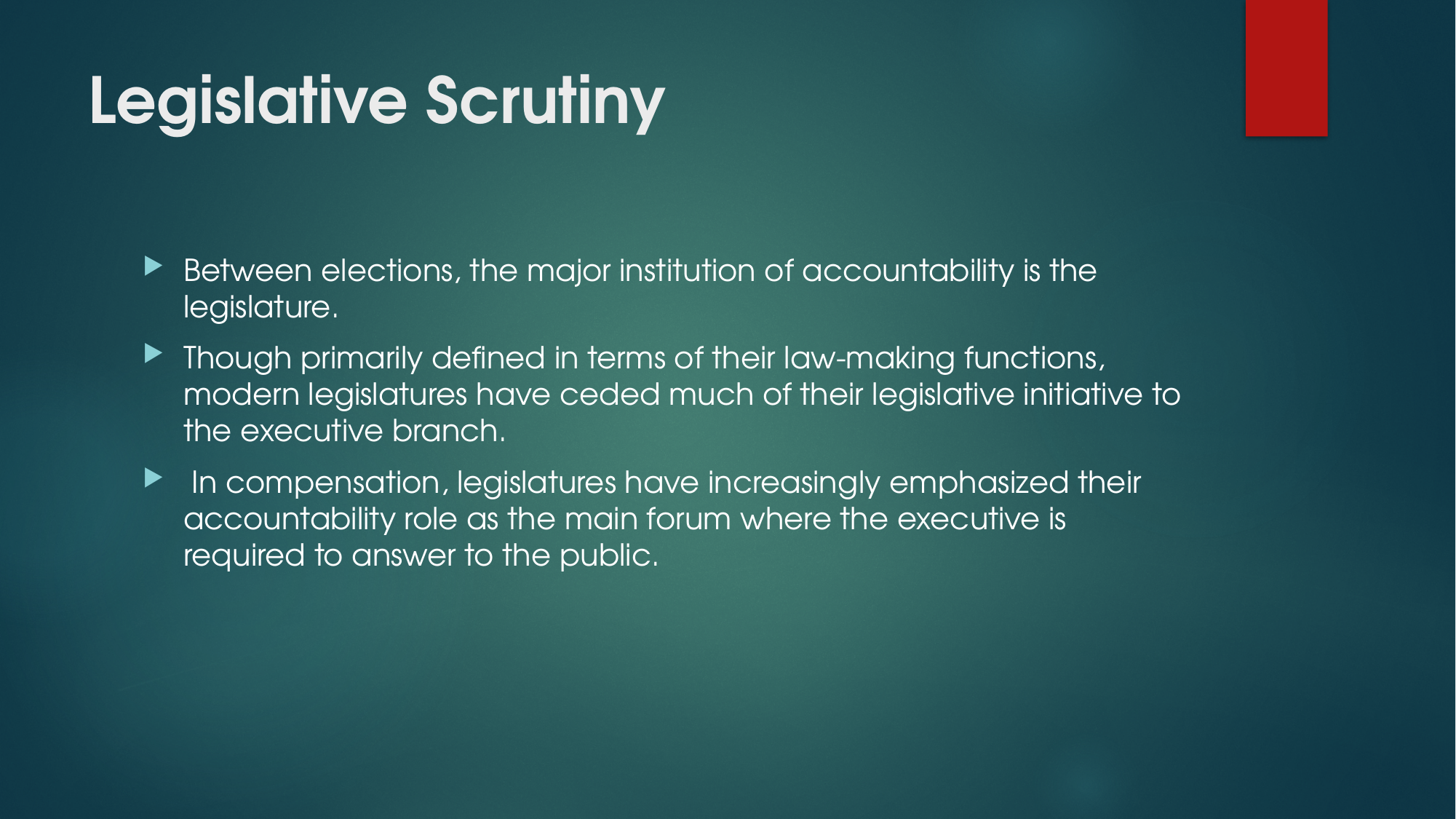

# Legislative Scrutiny
Between elections, the major institution of accountability is the legislature.
Though primarily defined in terms of their law-making functions, modern legislatures have ceded much of their legislative initiative to the executive branch.
 In compensation, legislatures have increasingly emphasized their accountability role as the main forum where the executive is required to answer to the public.